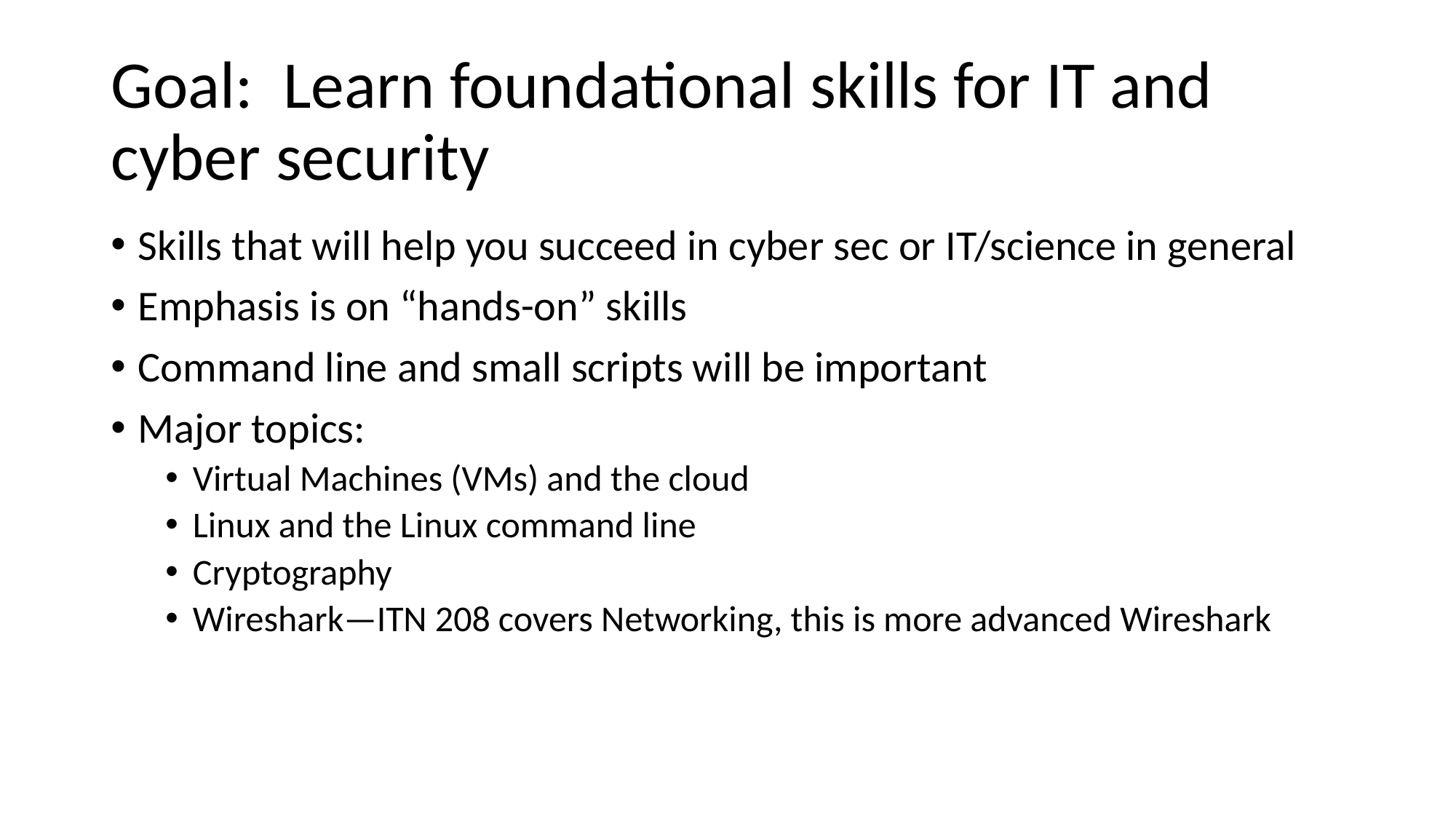

# Goal:  Learn foundational skills for IT and cyber security
Skills that will help you succeed in cyber sec or IT/science in general
Emphasis is on “hands-on” skills
Command line and small scripts will be important
Major topics:
Virtual Machines (VMs) and the cloud
Linux and the Linux command line
Cryptography
Wireshark—ITN 208 covers Networking, this is more advanced Wireshark